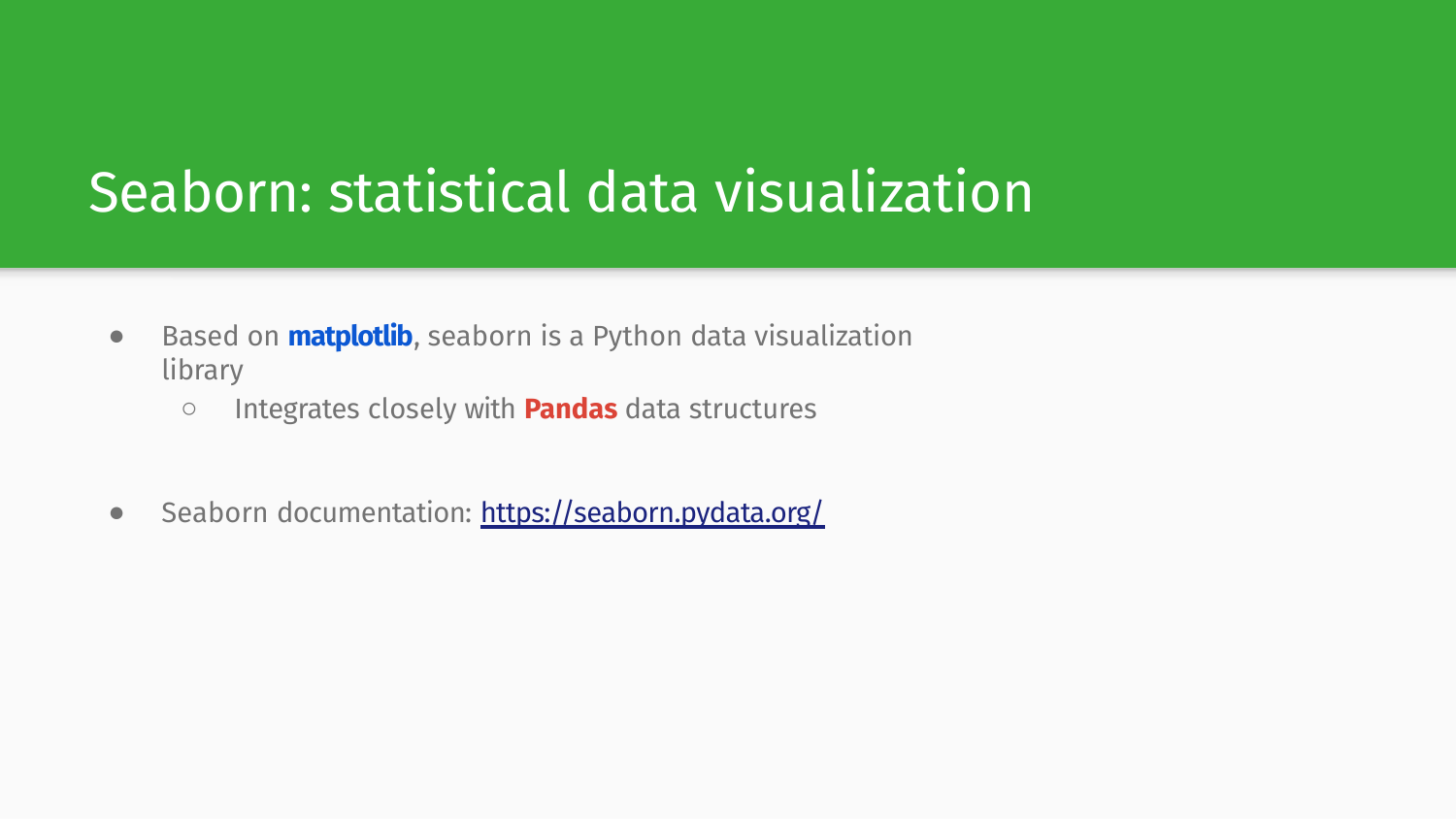

# Seaborn: statistical data visualization
Based on matplotlib, seaborn is a Python data visualization library
Integrates closely with Pandas data structures
Seaborn documentation: https://seaborn.pydata.org/